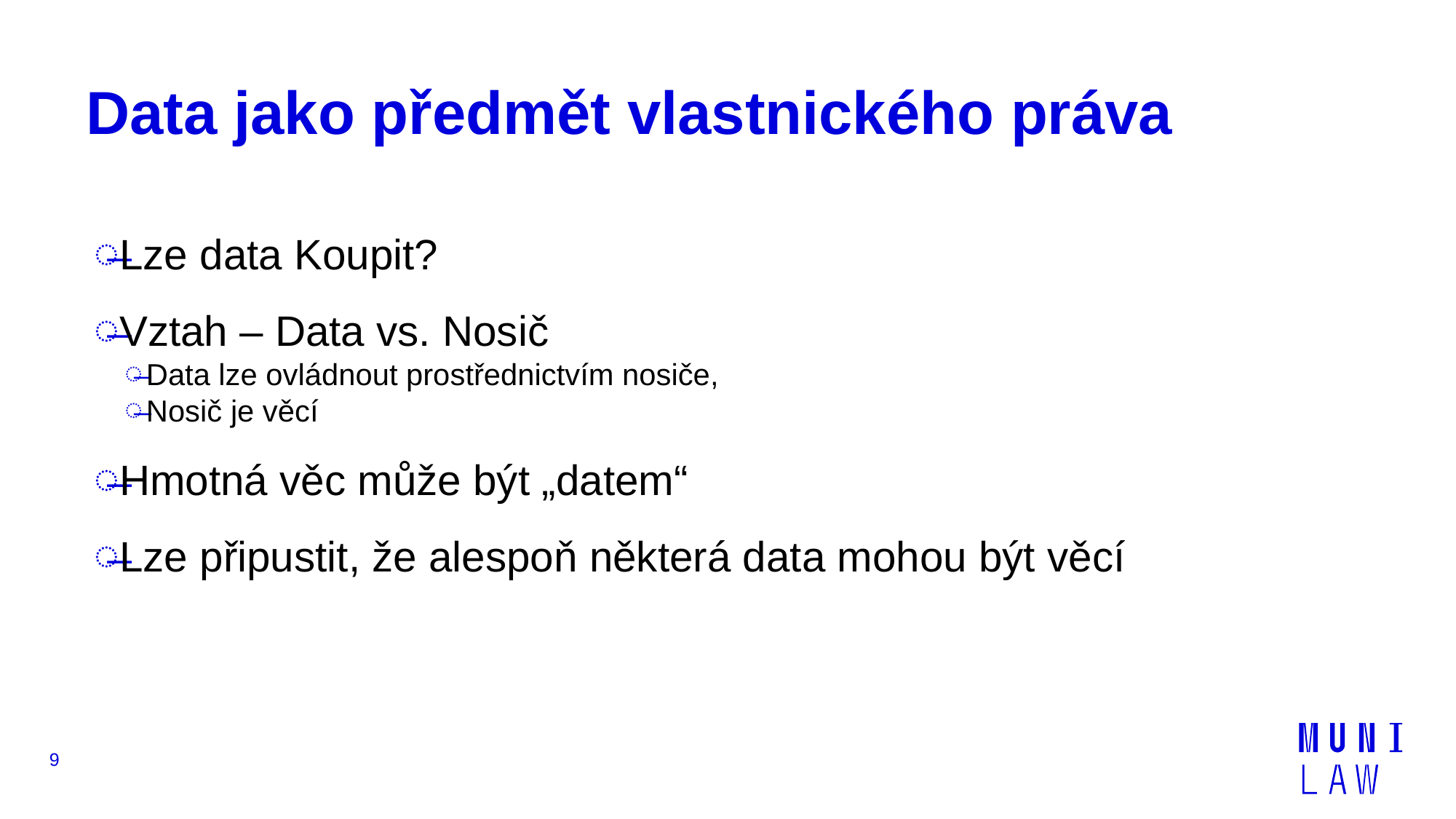

# Data jako předmět vlastnického práva
Lze data Koupit?
Vztah – Data vs. Nosič
Data lze ovládnout prostřednictvím nosiče,
Nosič je věcí
Hmotná věc může být „datem“
Lze připustit, že alespoň některá data mohou být věcí
9